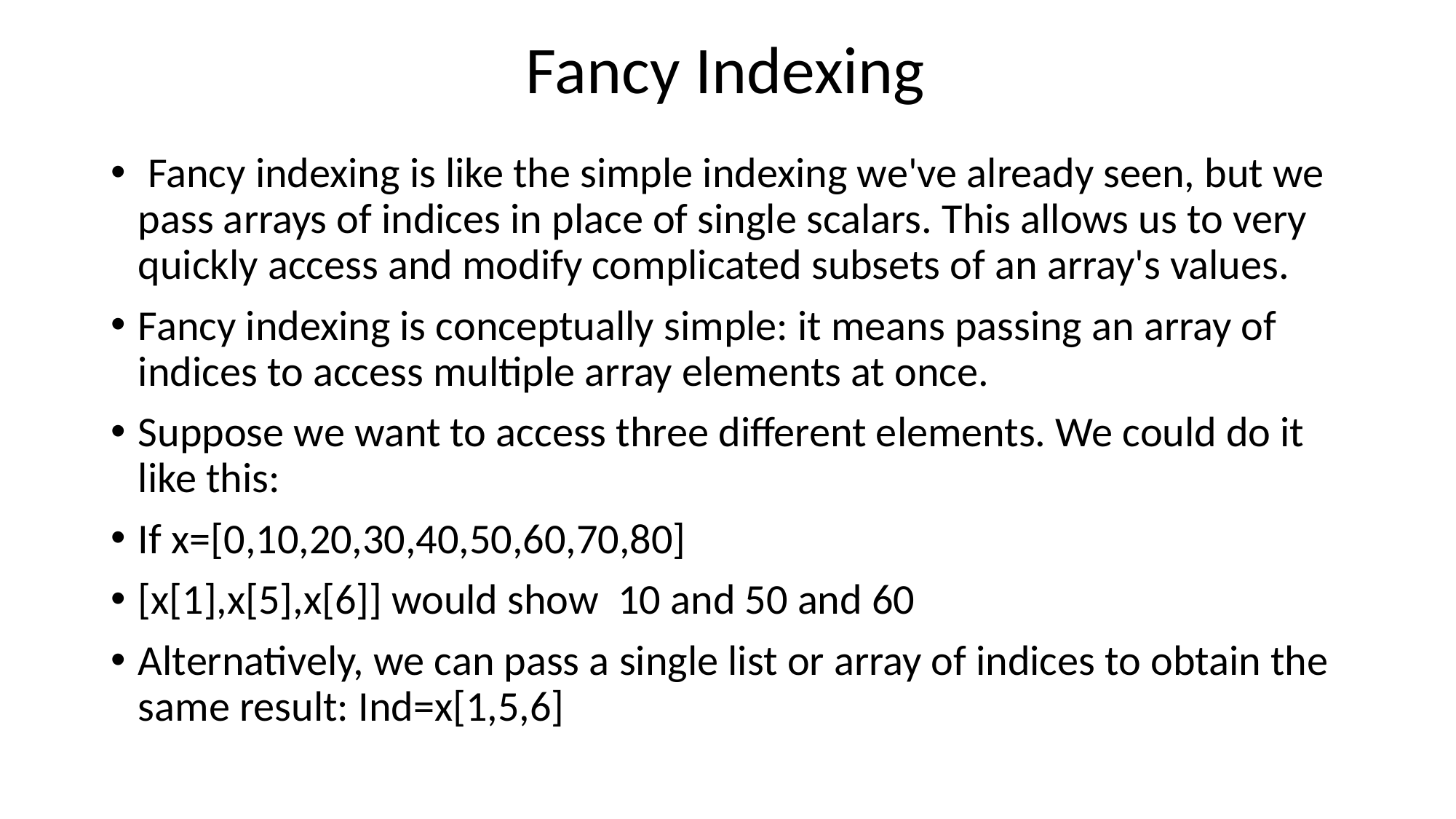

# Fancy Indexing
 Fancy indexing is like the simple indexing we've already seen, but we pass arrays of indices in place of single scalars. This allows us to very quickly access and modify complicated subsets of an array's values.
Fancy indexing is conceptually simple: it means passing an array of indices to access multiple array elements at once.
Suppose we want to access three different elements. We could do it like this:
If x=[0,10,20,30,40,50,60,70,80]
[x[1],x[5],x[6]] would show  10 and 50 and 60
Alternatively, we can pass a single list or array of indices to obtain the same result: Ind=x[1,5,6]